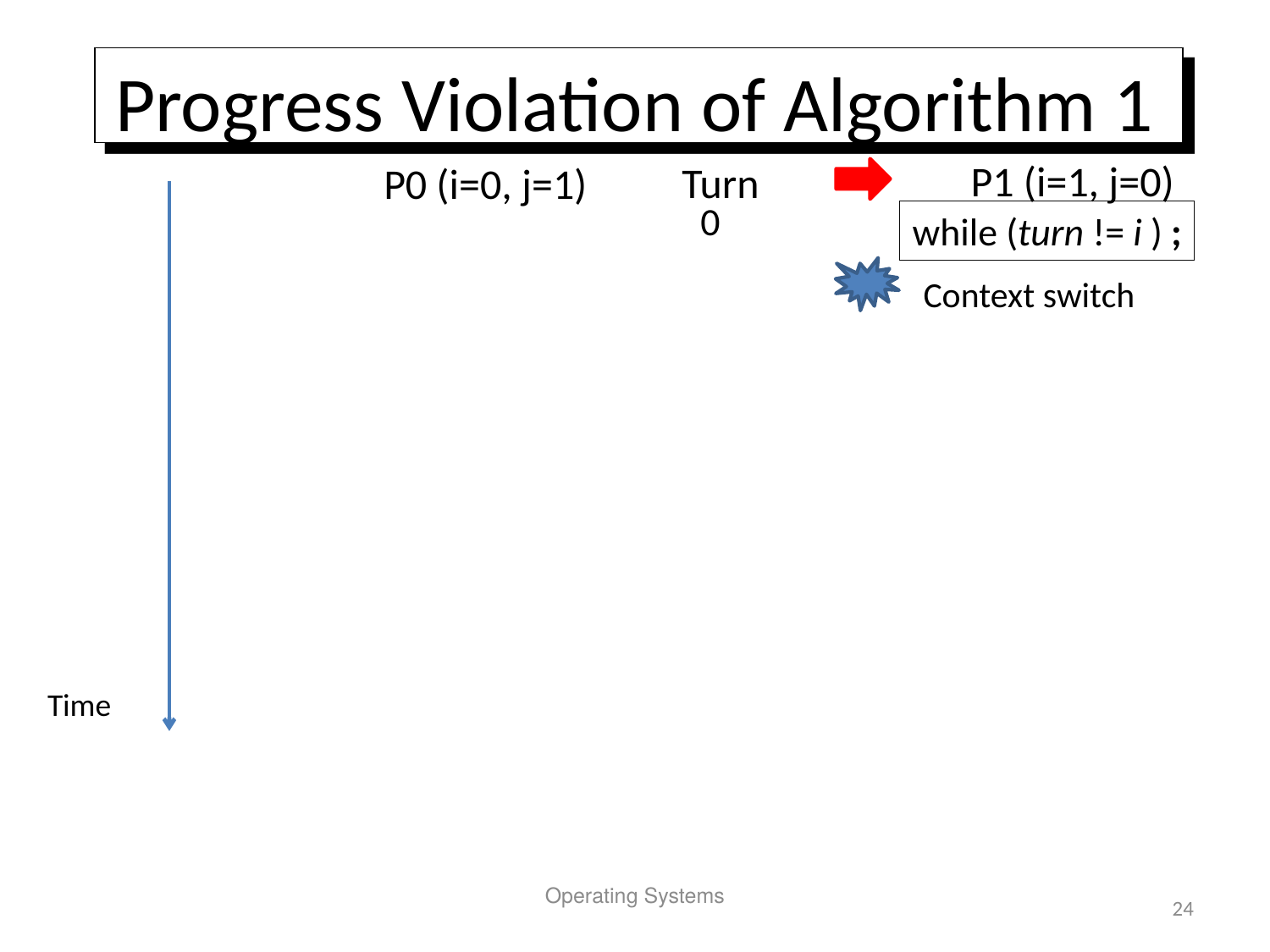

# Progress Violation of Algorithm 1

P1 (i=1, j=0)
Turn
P0 (i=0, j=1)

0
while (turn != i ) ;

Context switch
Time
Operating Systems

24